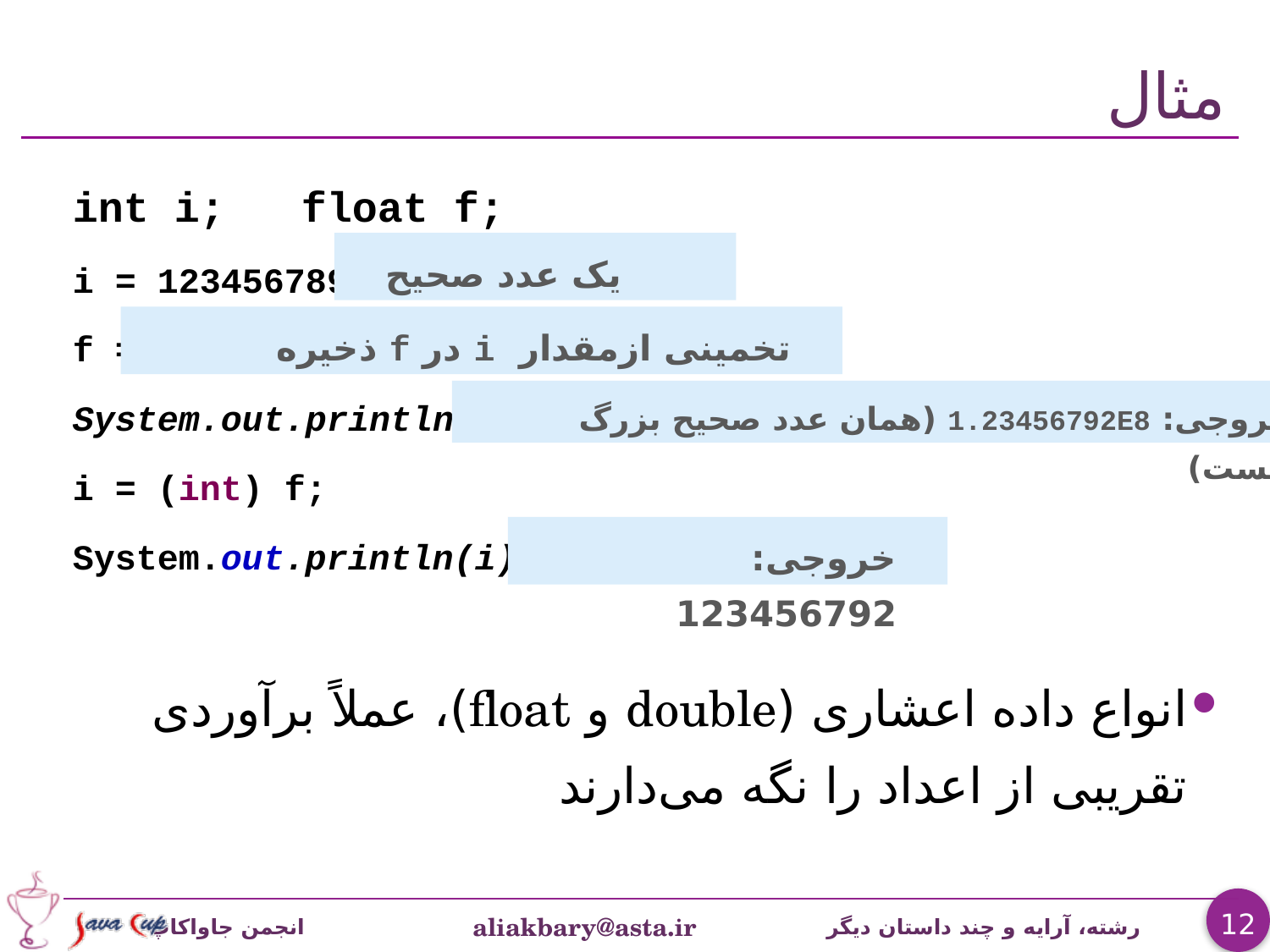

# مثال
int i;   float f;
i = 123456789;
f = i;
System.out.println(f);
i = (int) f;
System.out.println(i);

انواع داده اعشاری (double و float)، عملاً برآوردی تقریبی از اعداد را نگه می‌دارند
یک عدد صحیح بزرگ
تخمینی ازمقدار  i در f ذخیره می‌شود
خروجی: 1.23456792E8 (همان عدد صحیح بزرگ نیست)
خروجی: 123456792